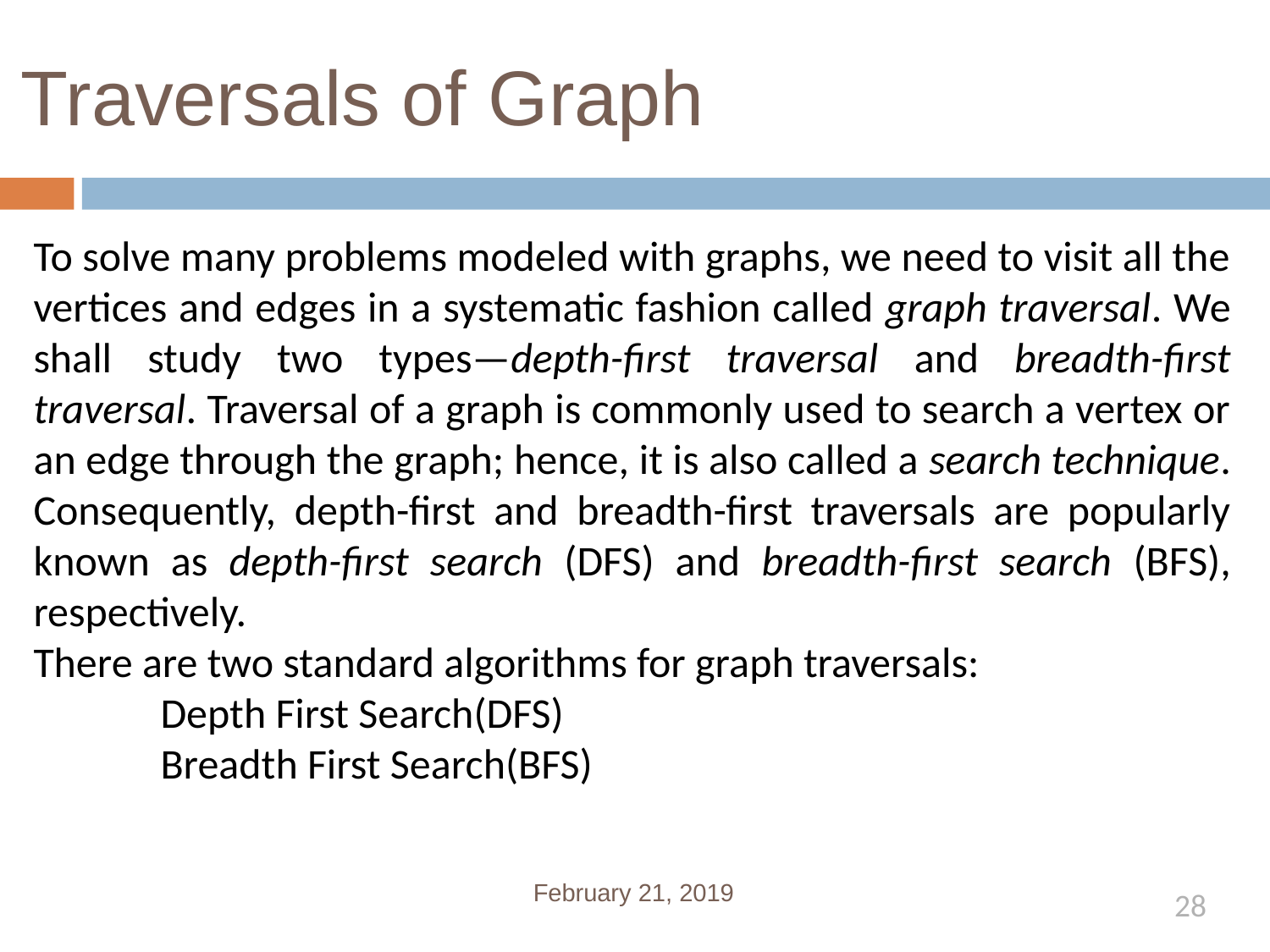

# Traversals of Graph
To solve many problems modeled with graphs, we need to visit all the vertices and edges in a systematic fashion called graph traversal. We shall study two types—depth-first traversal and breadth-first traversal. Traversal of a graph is commonly used to search a vertex or an edge through the graph; hence, it is also called a search technique. Consequently, depth-first and breadth-first traversals are popularly known as depth-first search (DFS) and breadth-first search (BFS), respectively.
There are two standard algorithms for graph traversals:
	Depth First Search(DFS)
	Breadth First Search(BFS)

February 21, 2019
28